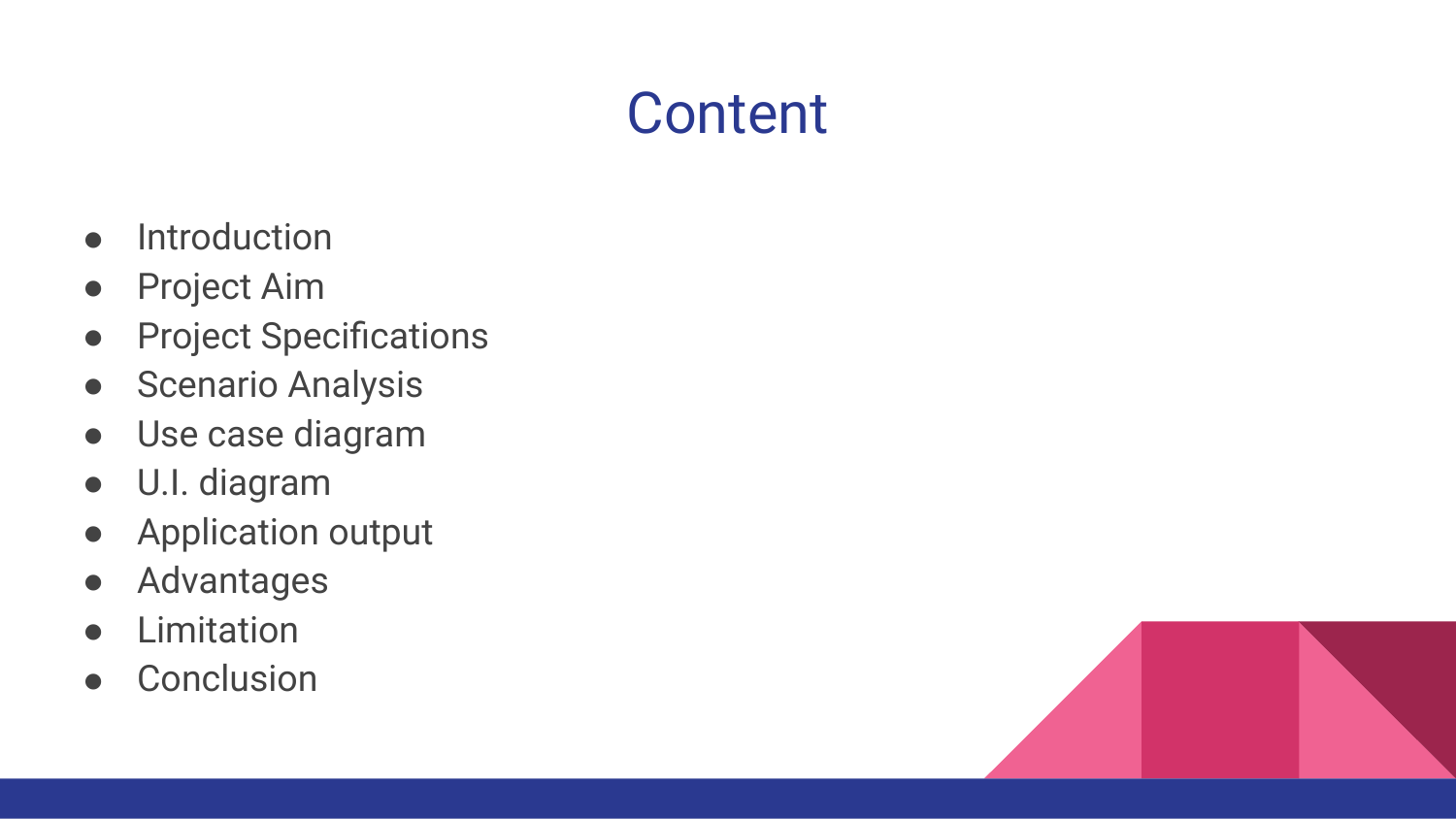

# Content
Introduction
Project Aim
Project Specifications
Scenario Analysis
Use case diagram
U.I. diagram
Application output
Advantages
Limitation
Conclusion